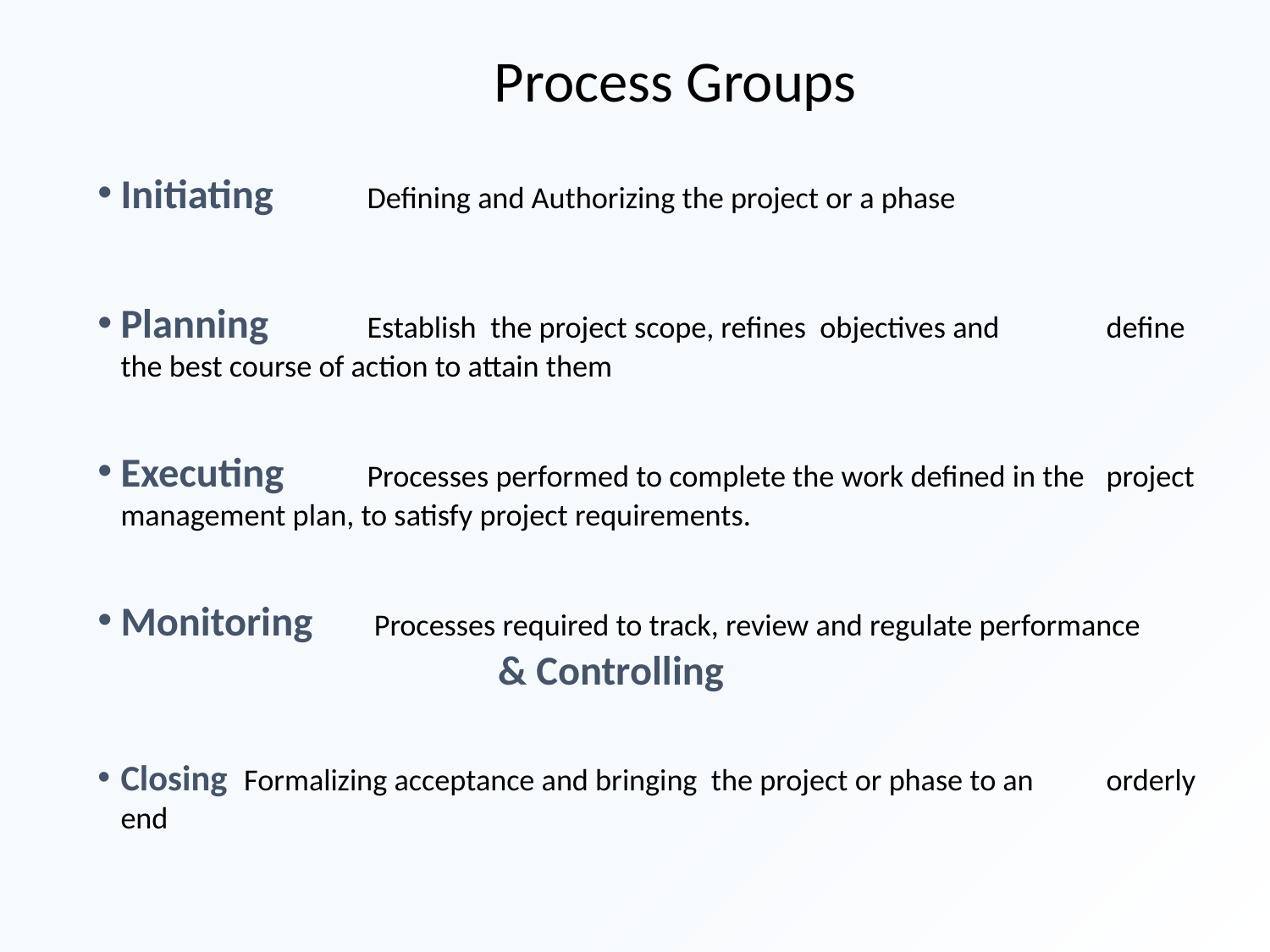

# Process Groups
Initiating		Defining and Authorizing the project or a phase

Planning		Establish  the project scope, refines  objectives and 					define the best course of action to attain them

Executing	Processes performed to complete the work defined in the 				project management plan, to satisfy project requirements.

Monitoring  	 Processes required to track, review and regulate performance                                                                 & Controlling

Closing		Formalizing acceptance and bringing  the project or phase to an 			orderly end